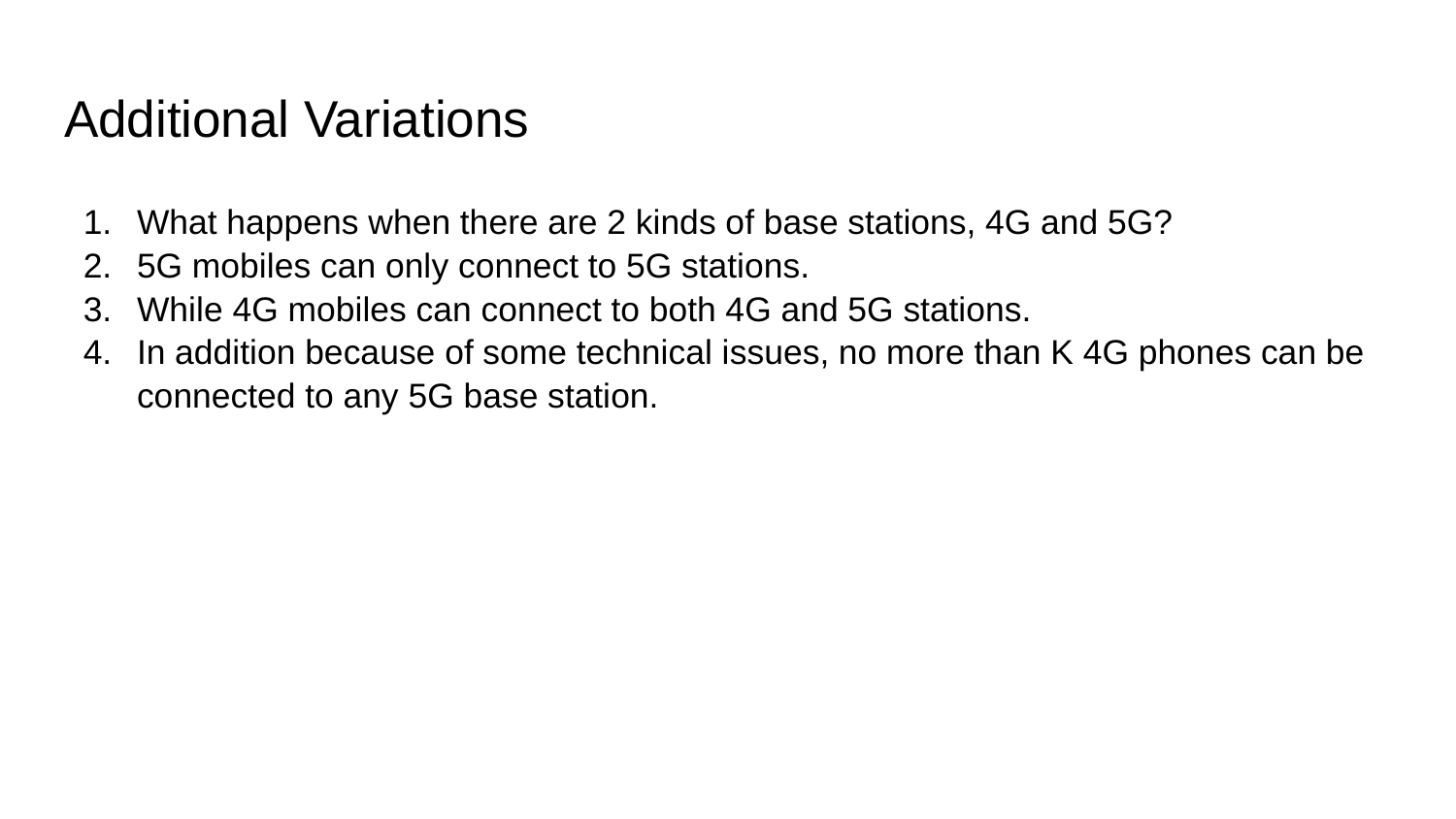

# Additional Variations
What happens when there are 2 kinds of base stations, 4G and 5G?
5G mobiles can only connect to 5G stations.
While 4G mobiles can connect to both 4G and 5G stations.
In addition because of some technical issues, no more than K 4G phones can be connected to any 5G base station.